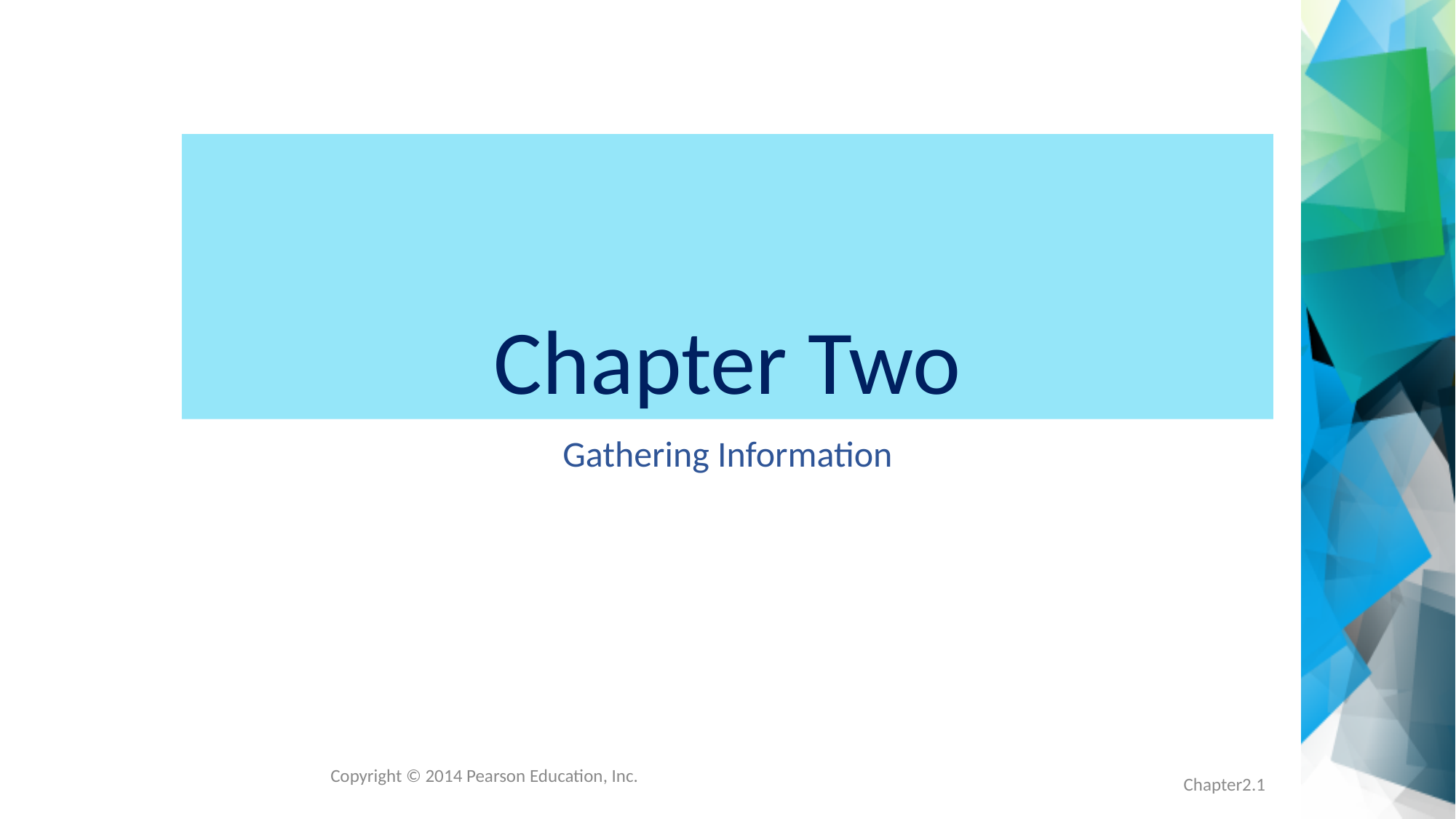

# Chapter Two
Gathering Information
Copyright © 2014 Pearson Education, Inc.
Chapter2.1